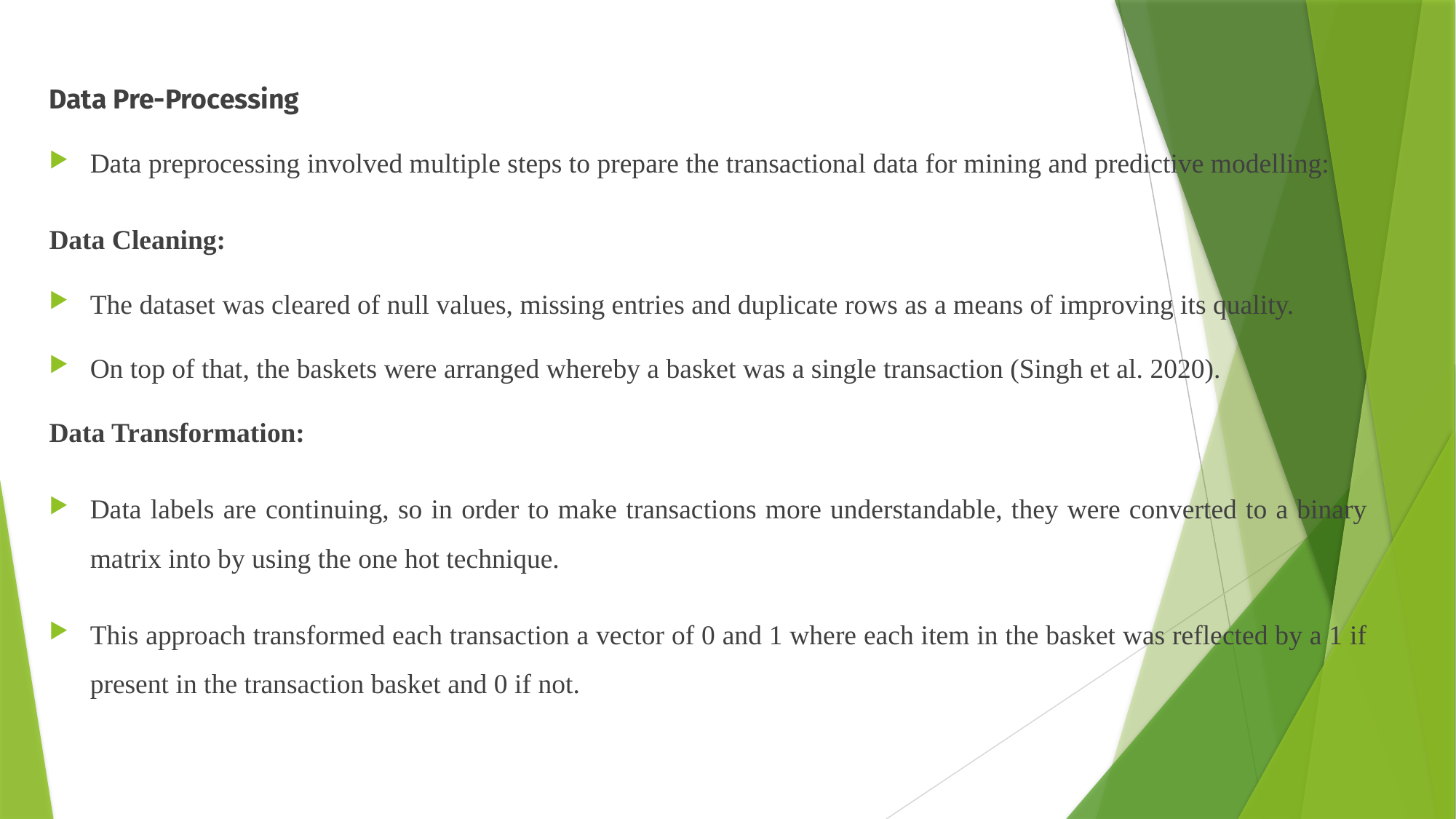

Data Pre-Processing
Data preprocessing involved multiple steps to prepare the transactional data for mining and predictive modelling:
Data Cleaning:
The dataset was cleared of null values, missing entries and duplicate rows as a means of improving its quality.
On top of that, the baskets were arranged whereby a basket was a single transaction (Singh et al. 2020).
Data Transformation:
Data labels are continuing, so in order to make transactions more understandable, they were converted to a binary matrix into by using the one hot technique.
This approach transformed each transaction a vector of 0 and 1 where each item in the basket was reflected by a 1 if present in the transaction basket and 0 if not.